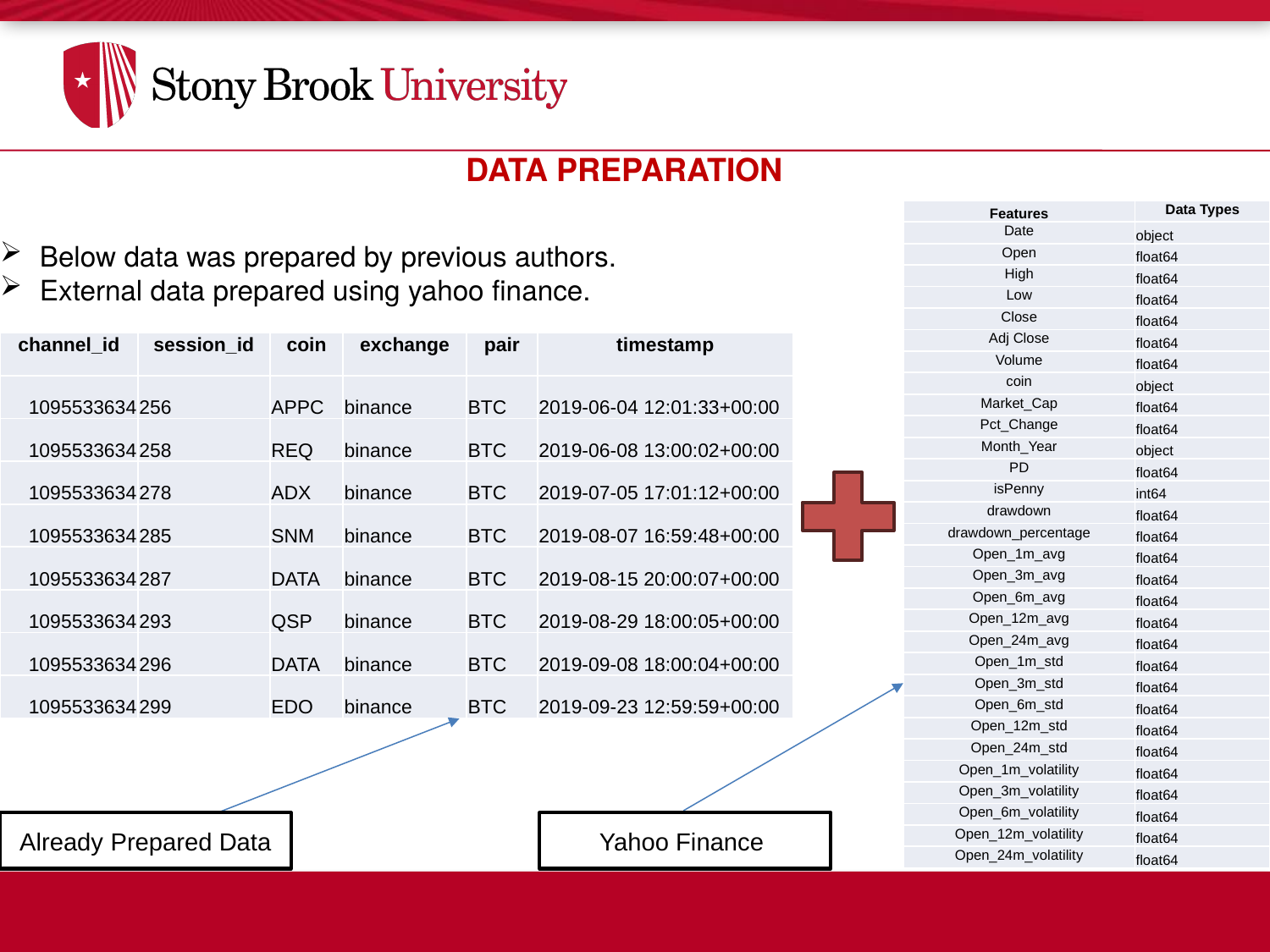

DATA PREPARATION

Below data was prepared by previous authors.
External data prepared using yahoo finance.

| Features | Data Types |
| --- | --- |
| Date | object |
| Open | float64 |
| High | float64 |
| Low | float64 |
| Close | float64 |
| Adj Close | float64 |
| Volume | float64 |
| coin | object |
| Market\_Cap | float64 |
| Pct\_Change | float64 |
| Month\_Year | object |
| PD | float64 |
| isPenny | int64 |
| drawdown | float64 |
| drawdown\_percentage | float64 |
| Open\_1m\_avg | float64 |
| Open\_3m\_avg | float64 |
| Open\_6m\_avg | float64 |
| Open\_12m\_avg | float64 |
| Open\_24m\_avg | float64 |
| Open\_1m\_std | float64 |
| Open\_3m\_std | float64 |
| Open\_6m\_std | float64 |
| Open\_12m\_std | float64 |
| Open\_24m\_std | float64 |
| Open\_1m\_volatility | float64 |
| Open\_3m\_volatility | float64 |
| Open\_6m\_volatility | float64 |
| Open\_12m\_volatility | float64 |
| Open\_24m\_volatility | float64 |
| channel\_id | session\_id | coin | exchange | pair | timestamp |
| --- | --- | --- | --- | --- | --- |
| 1095533634 | 256 | APPC | binance | BTC | 2019-06-04 12:01:33+00:00 |
| 1095533634 | 258 | REQ | binance | BTC | 2019-06-08 13:00:02+00:00 |
| 1095533634 | 278 | ADX | binance | BTC | 2019-07-05 17:01:12+00:00 |
| 1095533634 | 285 | SNM | binance | BTC | 2019-08-07 16:59:48+00:00 |
| 1095533634 | 287 | DATA | binance | BTC | 2019-08-15 20:00:07+00:00 |
| 1095533634 | 293 | QSP | binance | BTC | 2019-08-29 18:00:05+00:00 |
| 1095533634 | 296 | DATA | binance | BTC | 2019-09-08 18:00:04+00:00 |
| 1095533634 | 299 | EDO | binance | BTC | 2019-09-23 12:59:59+00:00 |

Already Prepared Data
Yahoo Finance